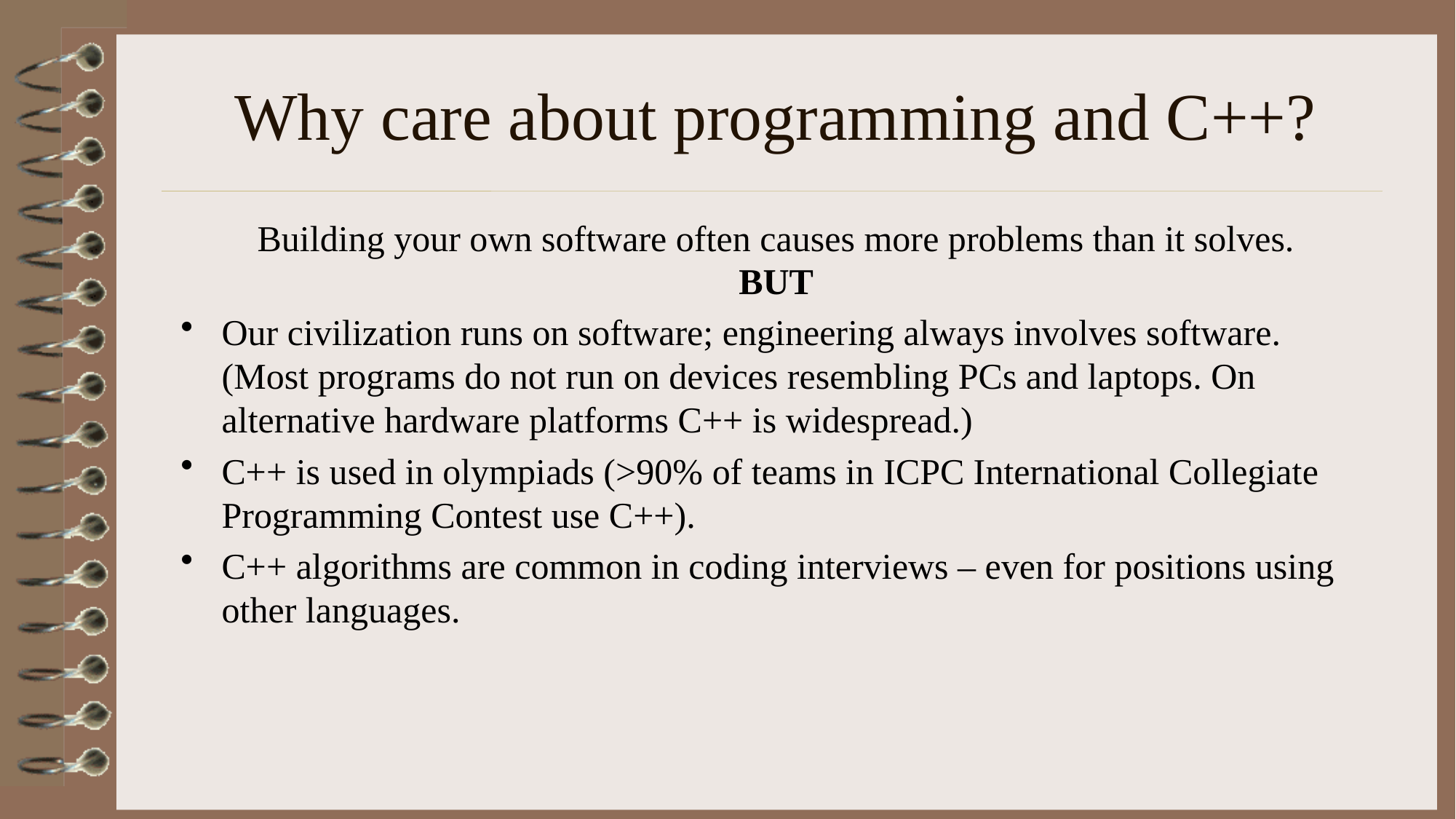

# Why care about programming and C++?
Building your own software often causes more problems than it solves.
BUT
Our civilization runs on software; engineering always involves software. (Most programs do not run on devices resembling PCs and laptops. On alternative hardware platforms C++ is widespread.)
C++ is used in olympiads (>90% of teams in ICPC International Collegiate Programming Contest use C++).
C++ algorithms are common in coding interviews – even for positions using other languages.